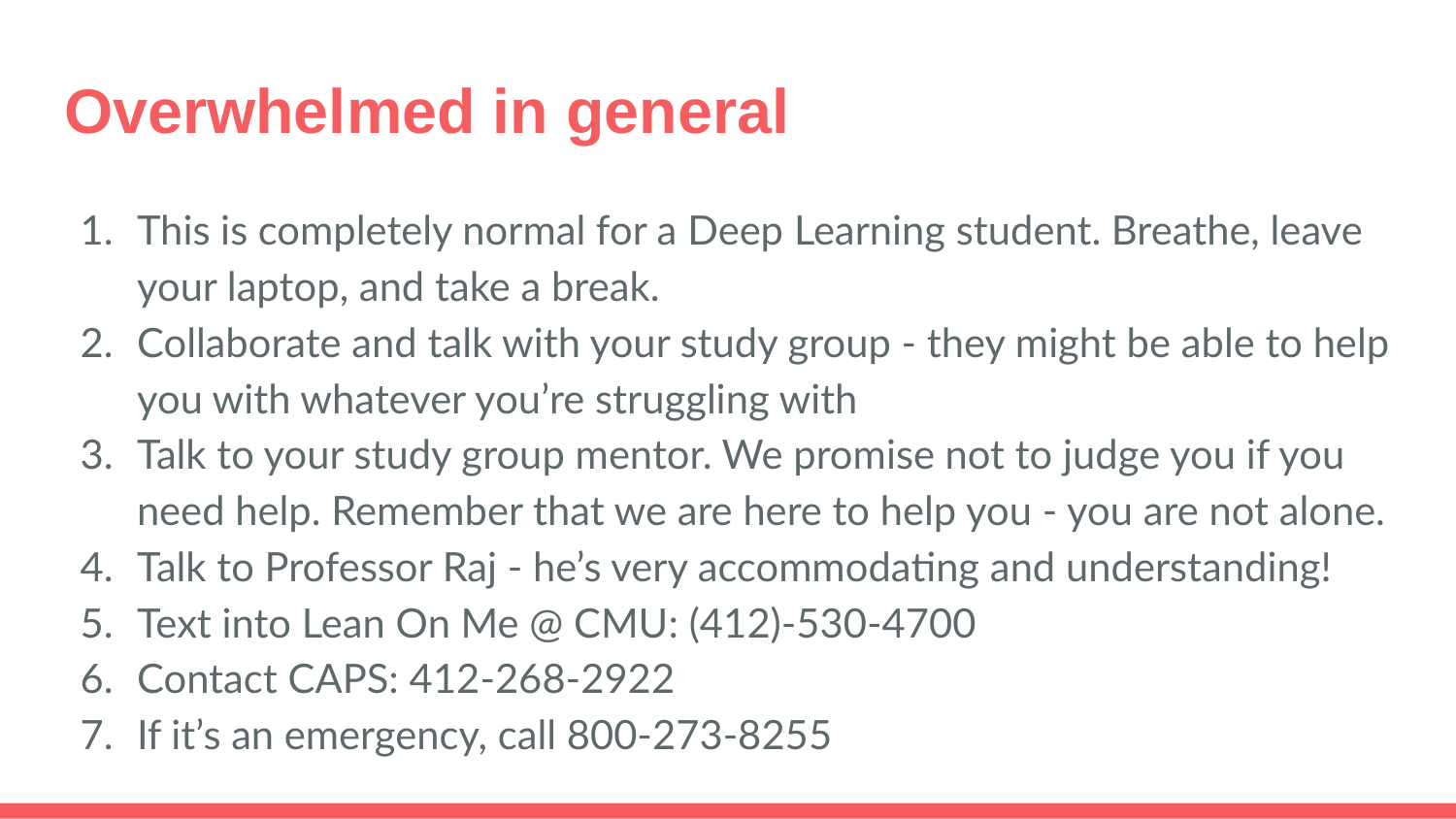

# Overwhelmed in general

This is completely normal for a Deep Learning student. Breathe, leave your laptop, and take a break.
Collaborate and talk with your study group - they might be able to help you with whatever you’re struggling with
Talk to your study group mentor. We promise not to judge you if you need help. Remember that we are here to help you - you are not alone.
Talk to Professor Raj - he’s very accommodating and understanding!
Text into Lean On Me @ CMU: (412)-530-4700
Contact CAPS: 412-268-2922
If it’s an emergency, call 800-273-8255